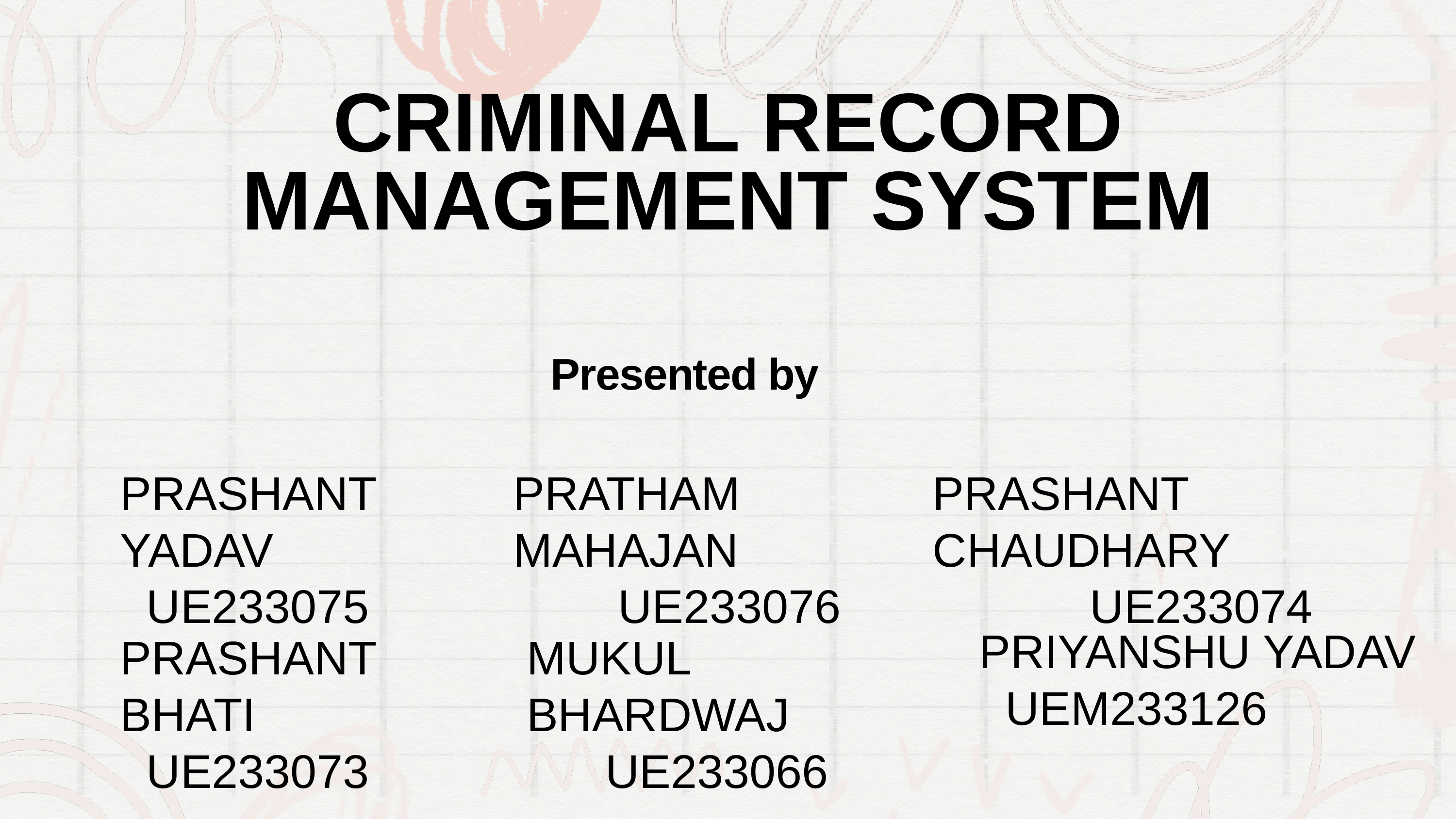

CRIMINAL RECORD MANAGEMENT SYSTEM

Presented by
PRASHANT YADAV
  UE233075
PRATHAM MAHAJAN
        UE233076
PRASHANT CHAUDHARY
            UE233074

PRIYANSHU YADAV
  UEM233126
PRASHANT BHATI
  UE233073
MUKUL BHARDWAJ
      UE233066